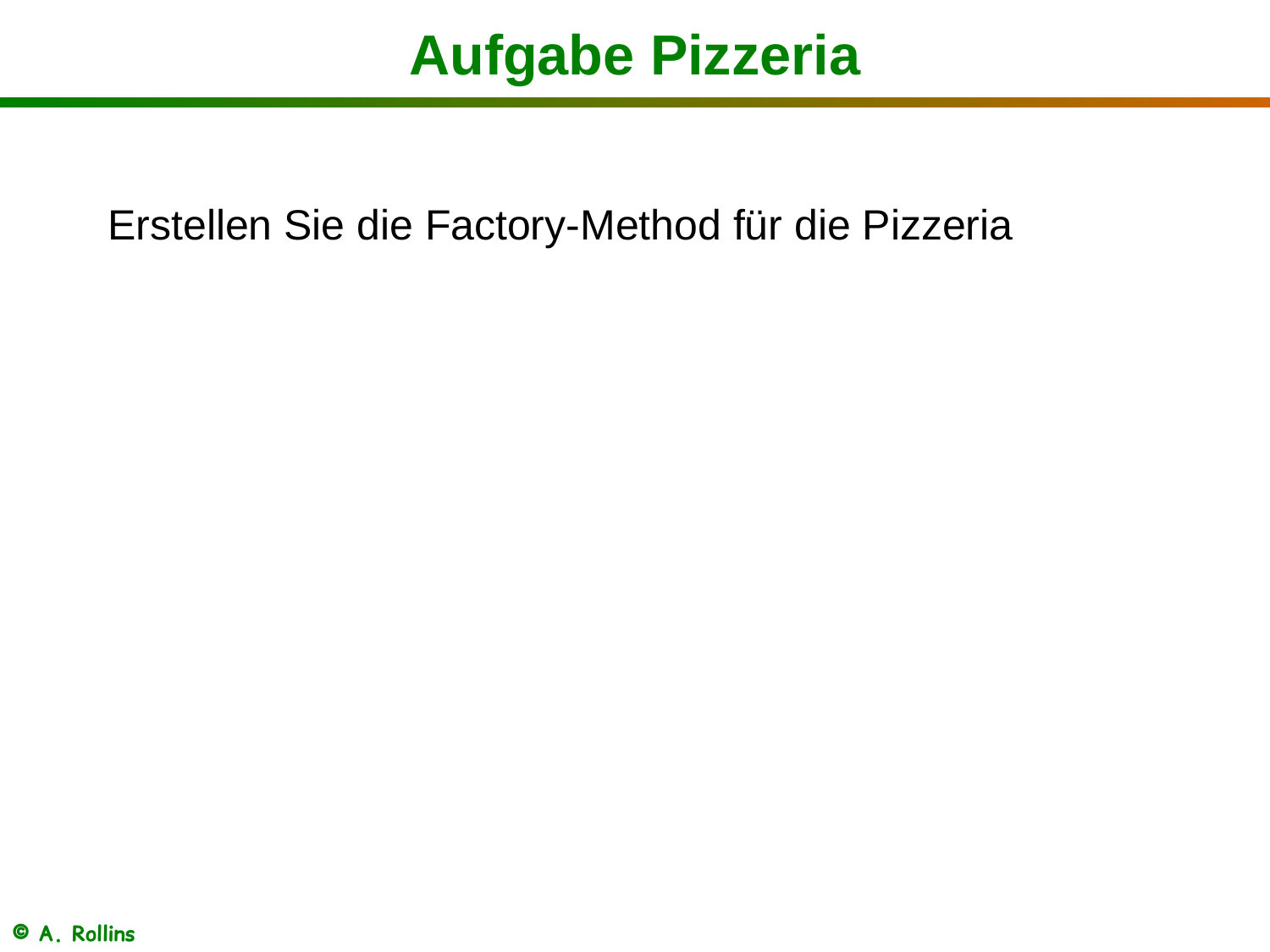

# Aufgabe Pizzeria
Erstellen Sie die Factory-Method für die Pizzeria